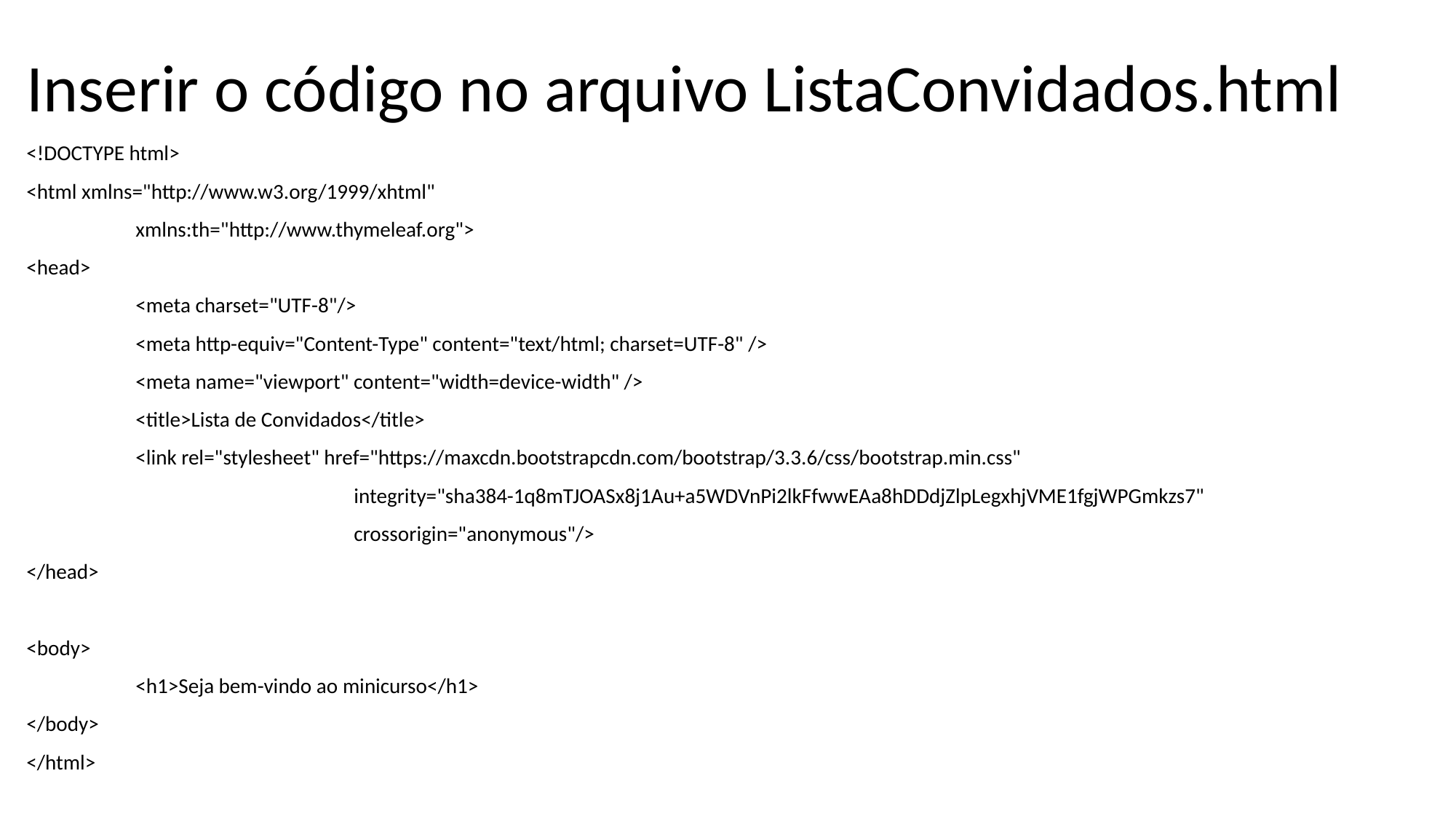

# Inserir o código no arquivo ListaConvidados.html
<!DOCTYPE html>
<html xmlns="http://www.w3.org/1999/xhtml"
	xmlns:th="http://www.thymeleaf.org">
<head>
	<meta charset="UTF-8"/>
	<meta http-equiv="Content-Type" content="text/html; charset=UTF-8" />
	<meta name="viewport" content="width=device-width" />
	<title>Lista de Convidados</title>
	<link rel="stylesheet" href="https://maxcdn.bootstrapcdn.com/bootstrap/3.3.6/css/bootstrap.min.css"
			integrity="sha384-1q8mTJOASx8j1Au+a5WDVnPi2lkFfwwEAa8hDDdjZlpLegxhjVME1fgjWPGmkzs7"
			crossorigin="anonymous"/>
</head>

<body>
	<h1>Seja bem-vindo ao minicurso</h1>
</body>
</html>